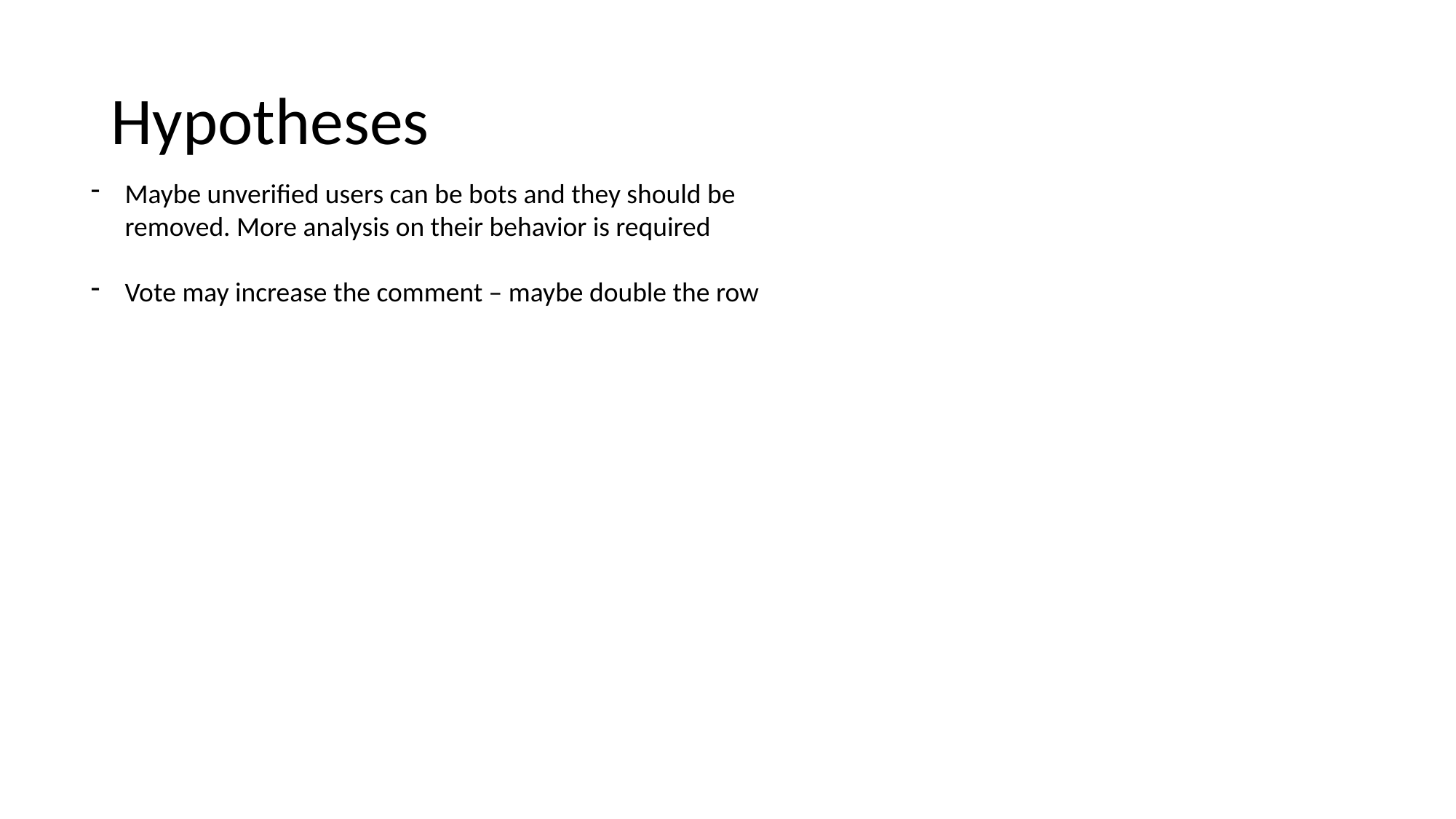

# Hypotheses
Maybe unverified users can be bots and they should be removed. More analysis on their behavior is required

Vote may increase the comment – maybe double the row